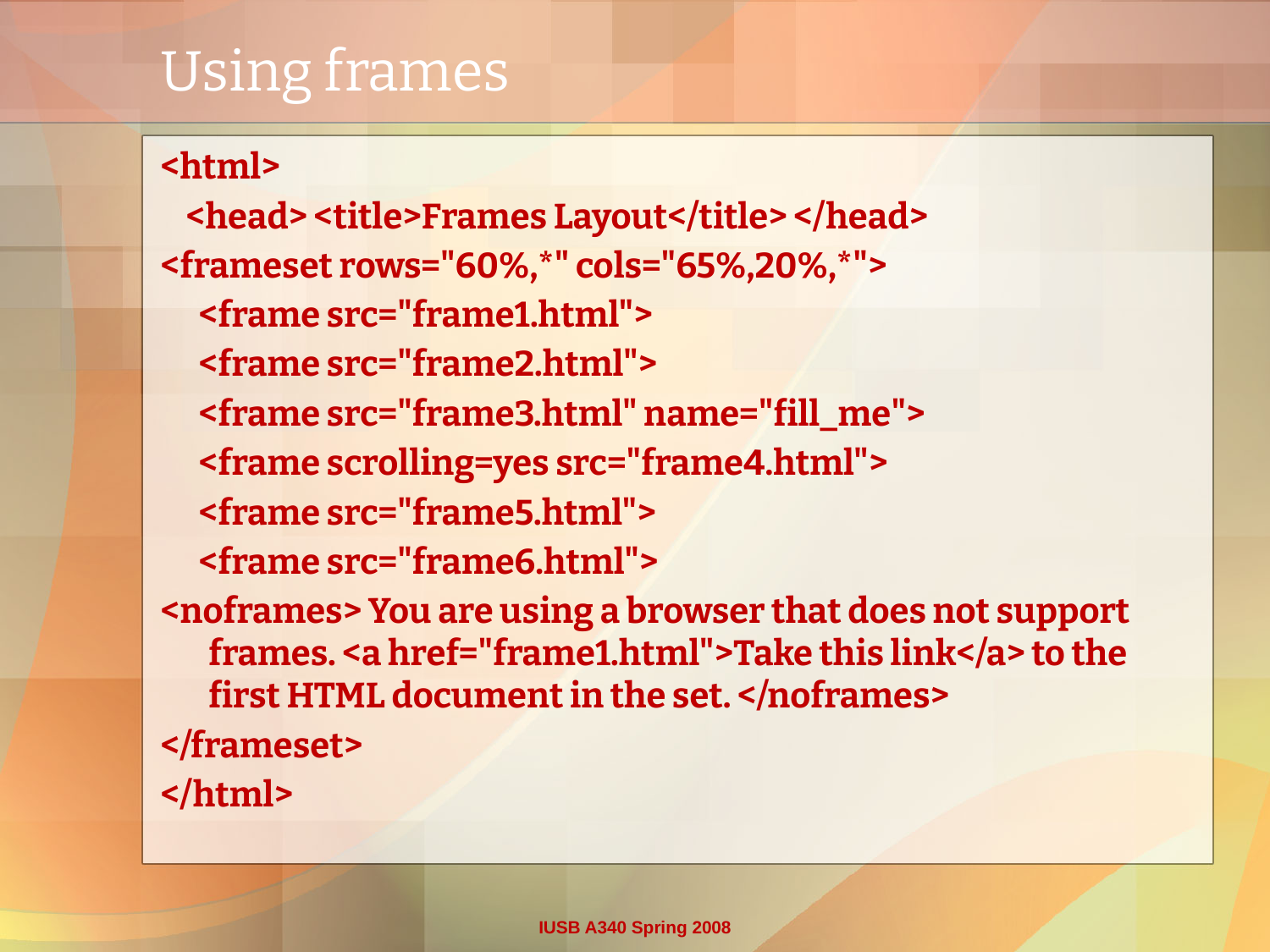

# Using frames
<html>
    <head> <title>Frames Layout</title> </head>
<frameset rows="60%,*" cols="65%,20%,*">
      <frame src="frame1.html">
      <frame src="frame2.html">
      <frame src="frame3.html" name="fill_me">
      <frame scrolling=yes src="frame4.html">
      <frame src="frame5.html">
      <frame src="frame6.html">
<noframes> You are using a browser that does not support frames. <a href="frame1.html">Take this link</a> to the first HTML document in the set. </noframes>
</frameset>
</html>
IUSB A340 Spring 2008